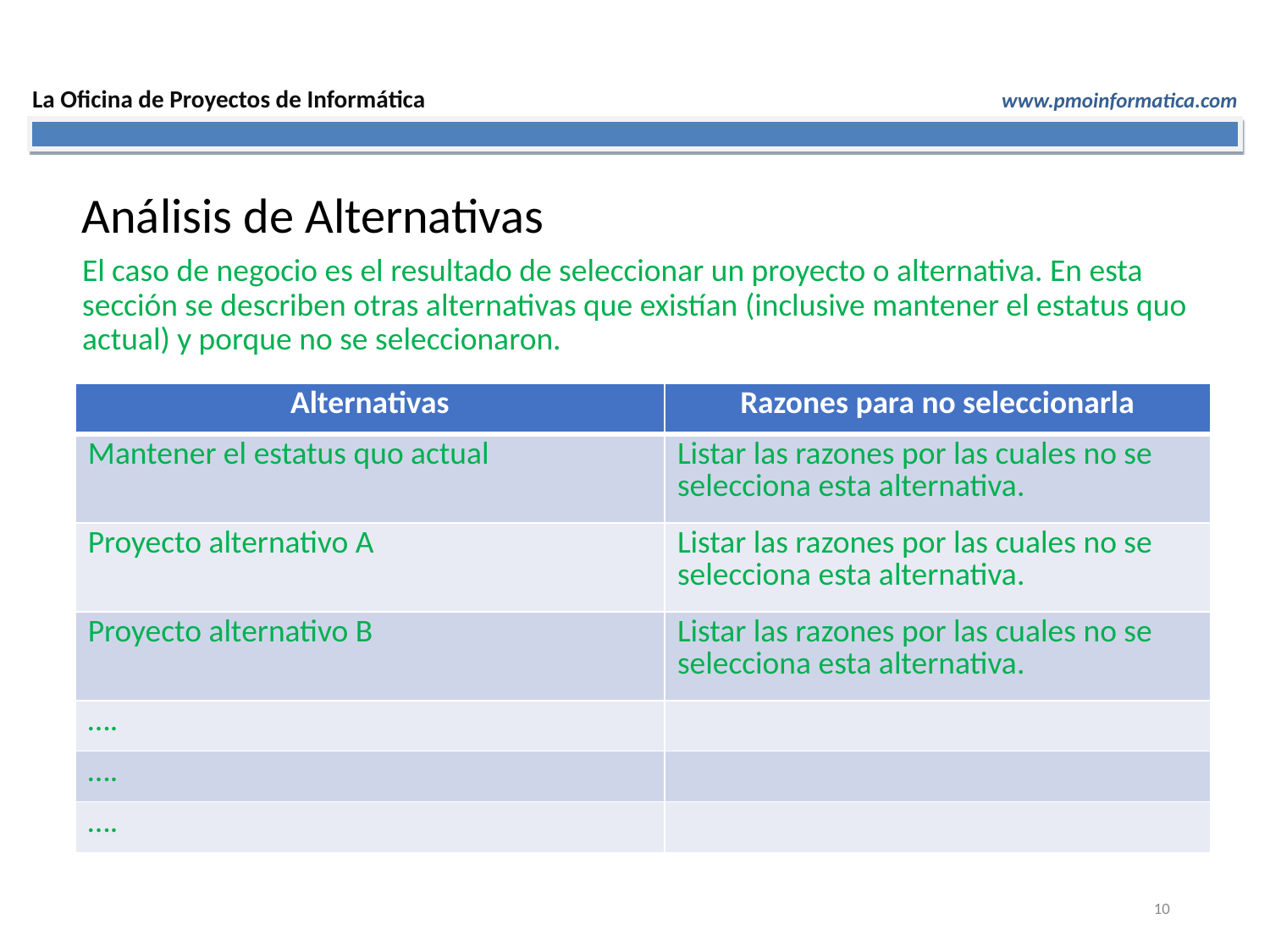

Análisis de Alternativas
El caso de negocio es el resultado de seleccionar un proyecto o alternativa. En esta sección se describen otras alternativas que existían (inclusive mantener el estatus quo actual) y porque no se seleccionaron.

| Alternativas | Razones para no seleccionarla |
| --- | --- |
| Mantener el estatus quo actual | Listar las razones por las cuales no se selecciona esta alternativa. |
| Proyecto alternativo A | Listar las razones por las cuales no se selecciona esta alternativa. |
| Proyecto alternativo B | Listar las razones por las cuales no se selecciona esta alternativa. |
| …. |  |
| …. |  |
| …. |  |
10